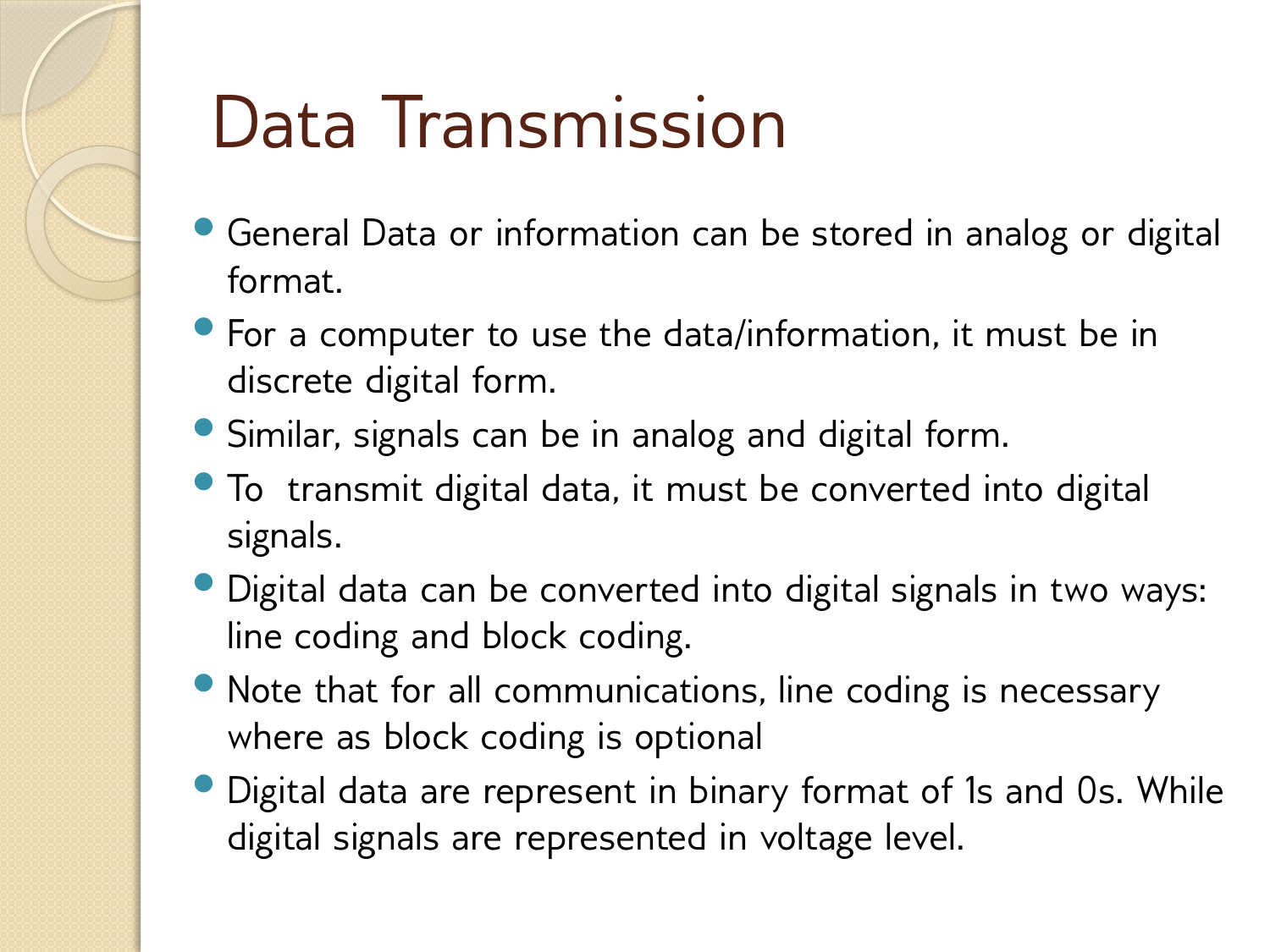

# Data Transmission
General Data or information can be stored in analog or digital format.
For a computer to use the data/information, it must be in discrete digital form.
Similar, signals can be in analog and digital form.
To  transmit digital data, it must be converted into digital signals.
Digital data can be converted into digital signals in two ways: line coding and block coding.
Note that for all communications, line coding is necessary where as block coding is optional
Digital data are represent in binary format of 1s and 0s. While digital signals are represented in voltage level.